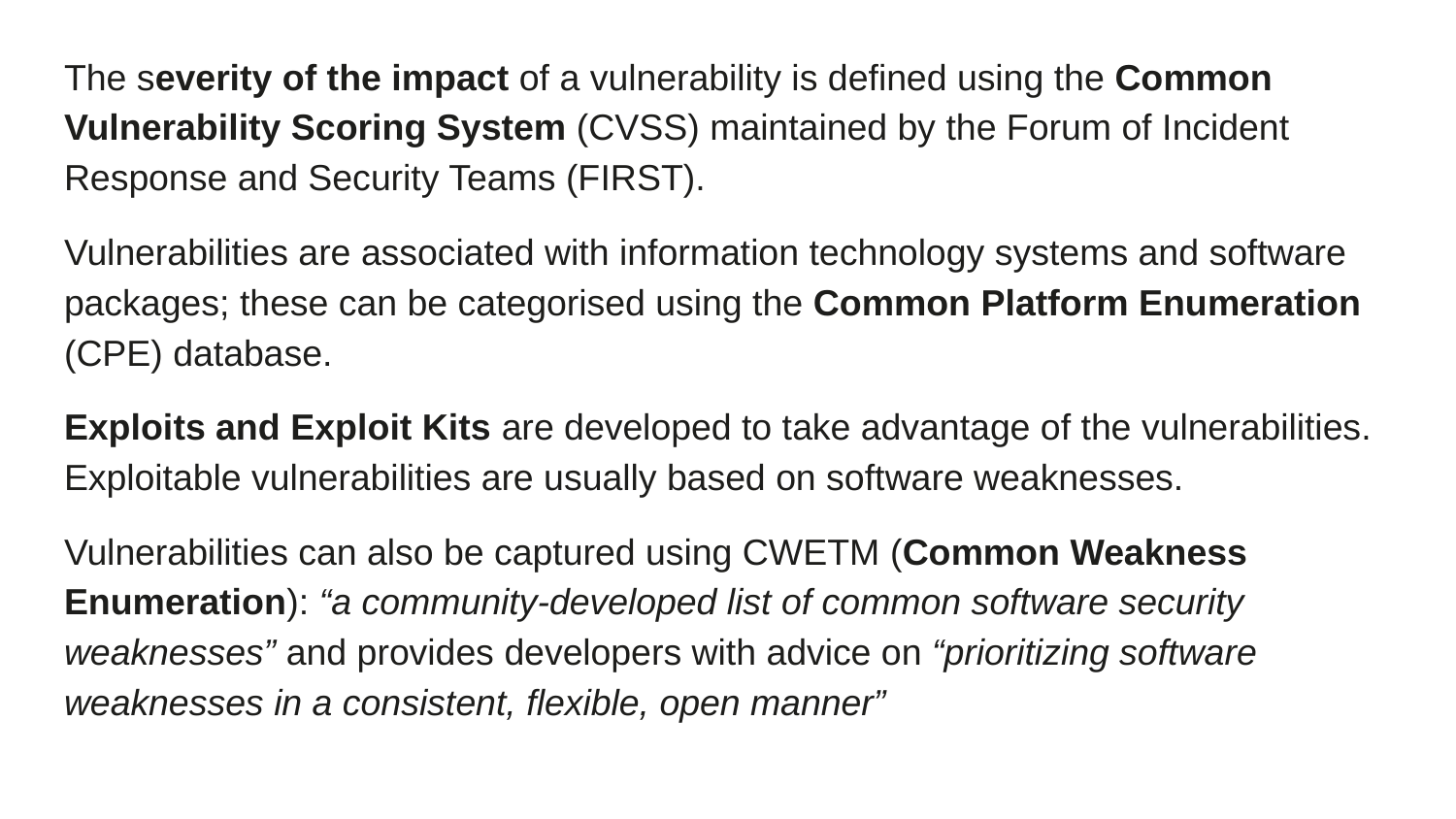

The severity of the impact of a vulnerability is defined using the Common Vulnerability Scoring System (CVSS) maintained by the Forum of Incident Response and Security Teams (FIRST).
Vulnerabilities are associated with information technology systems and software packages; these can be categorised using the Common Platform Enumeration (CPE) database.
Exploits and Exploit Kits are developed to take advantage of the vulnerabilities. Exploitable vulnerabilities are usually based on software weaknesses.
Vulnerabilities can also be captured using CWETM (Common Weakness Enumeration): “a community-developed list of common software security weaknesses” and provides developers with advice on “prioritizing software weaknesses in a consistent, flexible, open manner”